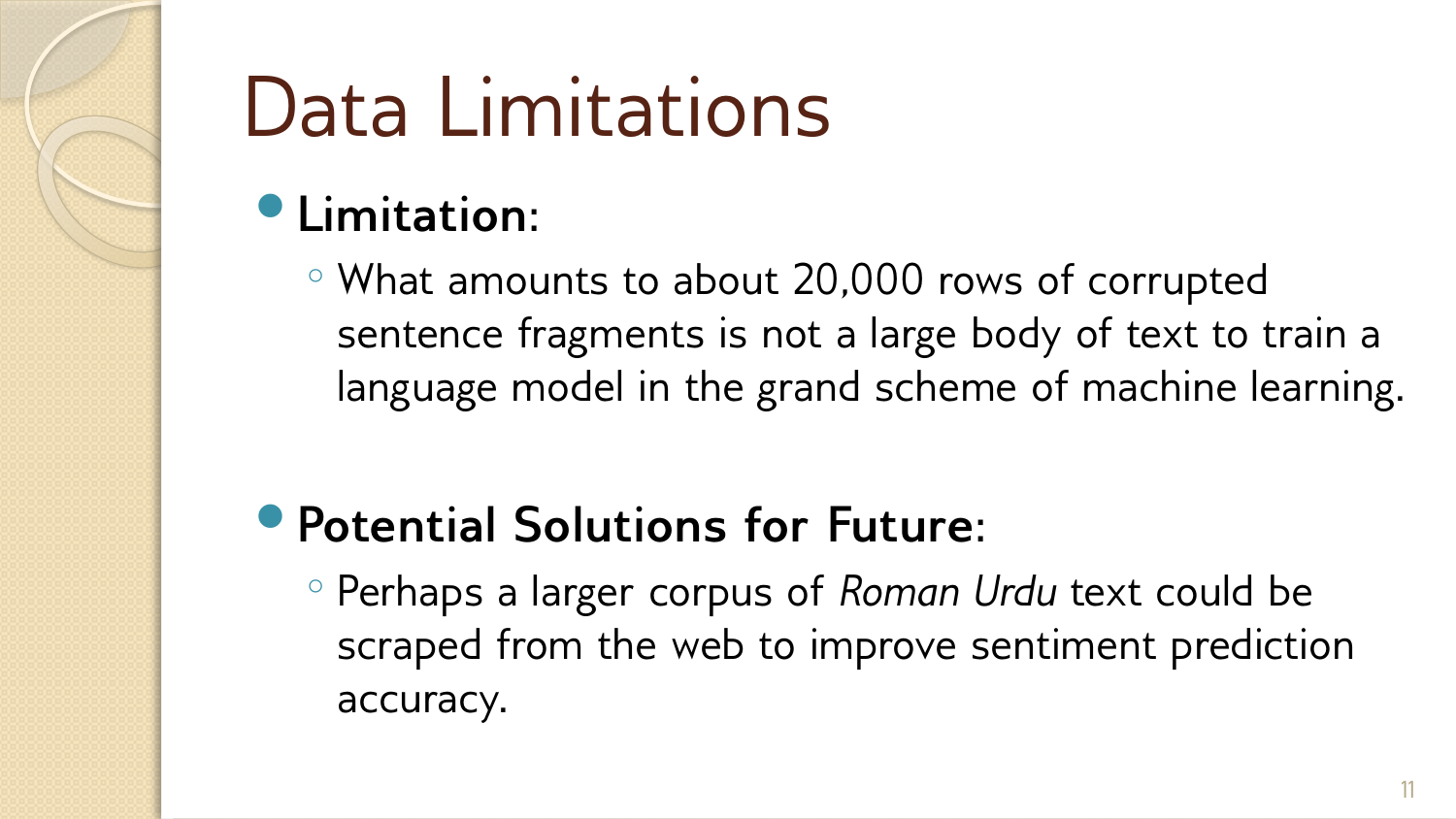

# Data Limitations
Limitation:
What amounts to about 20,000 rows of corrupted sentence fragments is not a large body of text to train a language model in the grand scheme of machine learning.

Potential Solutions for Future:
Perhaps a larger corpus of Roman Urdu text could be scraped from the web to improve sentiment prediction accuracy.

11